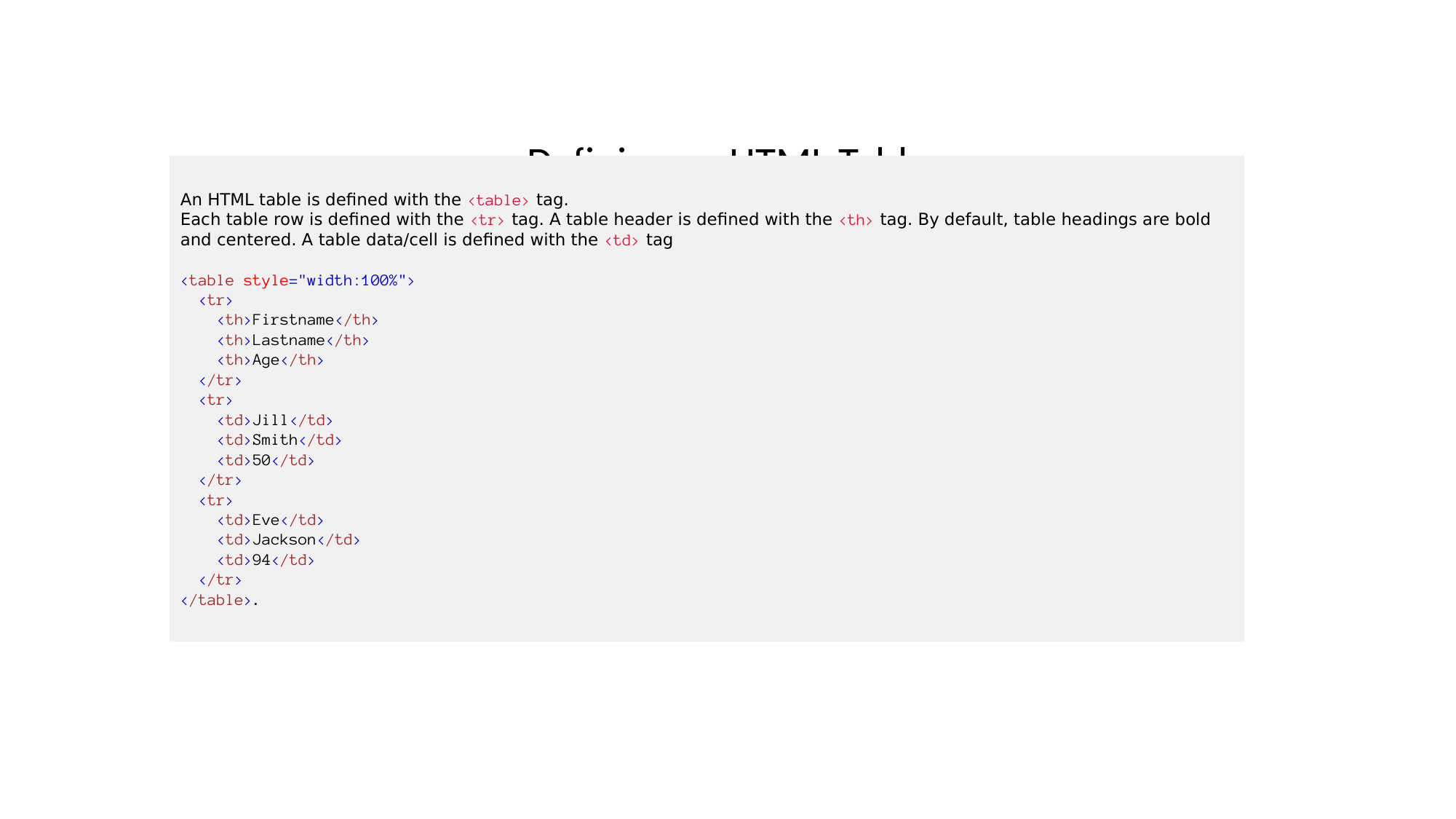

# Defining an HTML Table
An HTML table is defined with the <table> tag.
Each table row is defined with the <tr> tag. A table header is defined with the <th> tag. By default, table headings are bold
and centered. A table data/cell is defined with the <td> tag

<table style="width:100%">
  <tr>
    <th>Firstname</th>
    <th>Lastname</th>
    <th>Age</th>
  </tr>
  <tr>
    <td>Jill</td>
    <td>Smith</td>
    <td>50</td>
  </tr>
  <tr>
    <td>Eve</td>
    <td>Jackson</td>
    <td>94</td>
  </tr>
</table>.